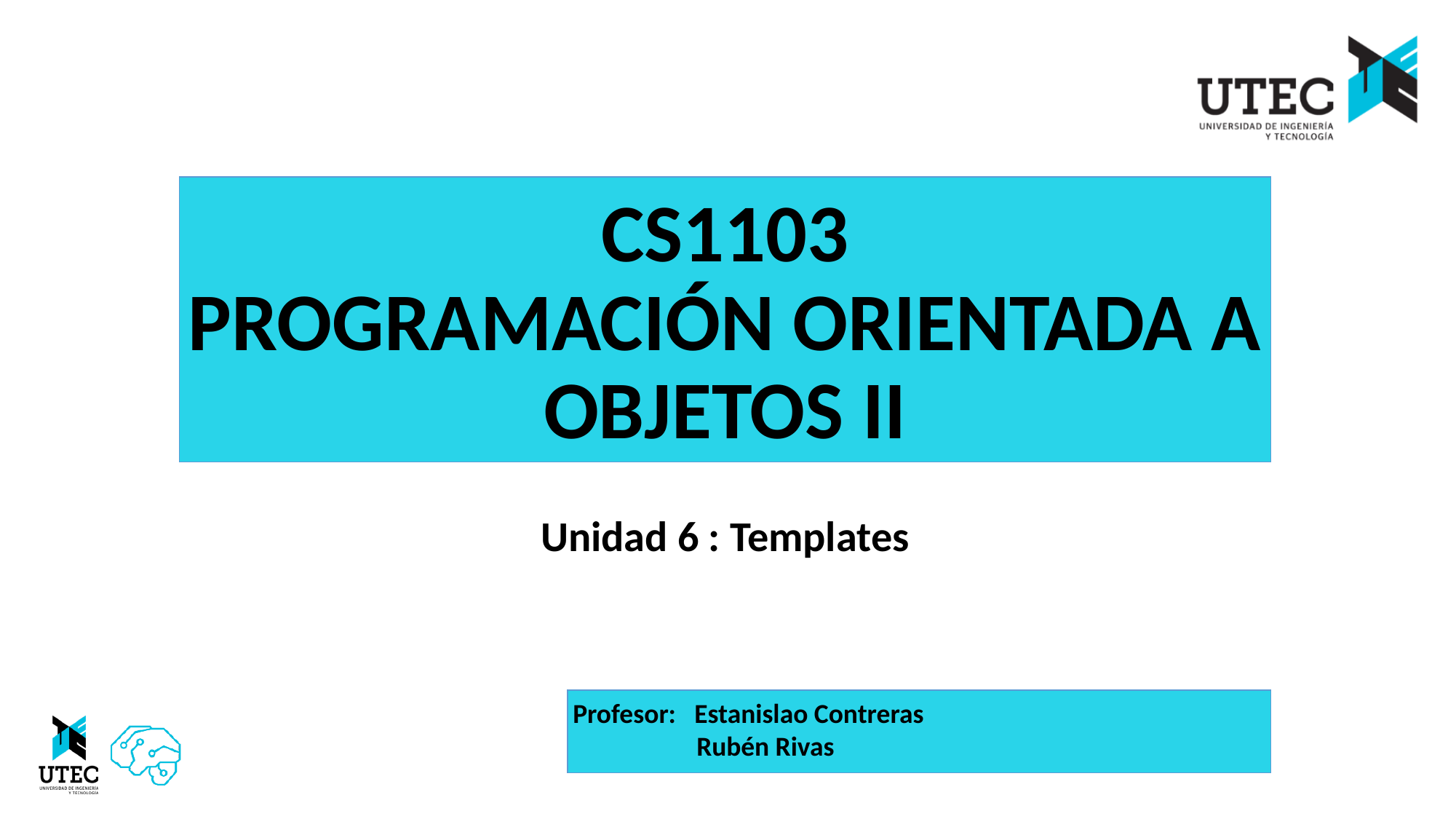

CS1103
PROGRAMACIÓN ORIENTADA A OBJETOS II
Unidad 6 : Templates

Profesor:   Estanislao Contreras
                    Rubén Rivas